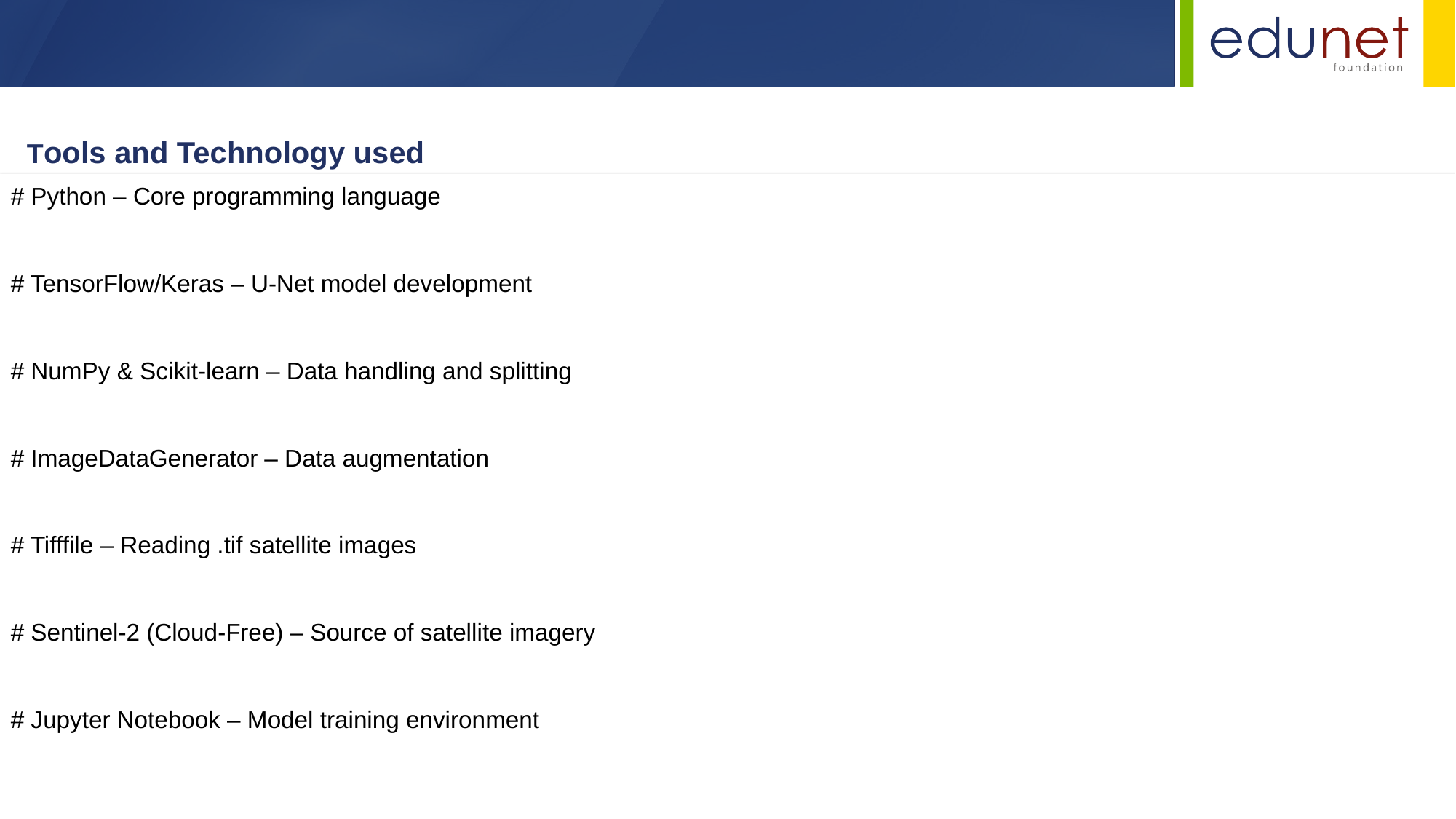

Tools and Technology used
# Python – Core programming language

# TensorFlow/Keras – U-Net model development

# NumPy & Scikit-learn – Data handling and splitting

# ImageDataGenerator – Data augmentation

# Tifffile – Reading .tif satellite images

# Sentinel-2 (Cloud-Free) – Source of satellite imagery

# Jupyter Notebook – Model training environment